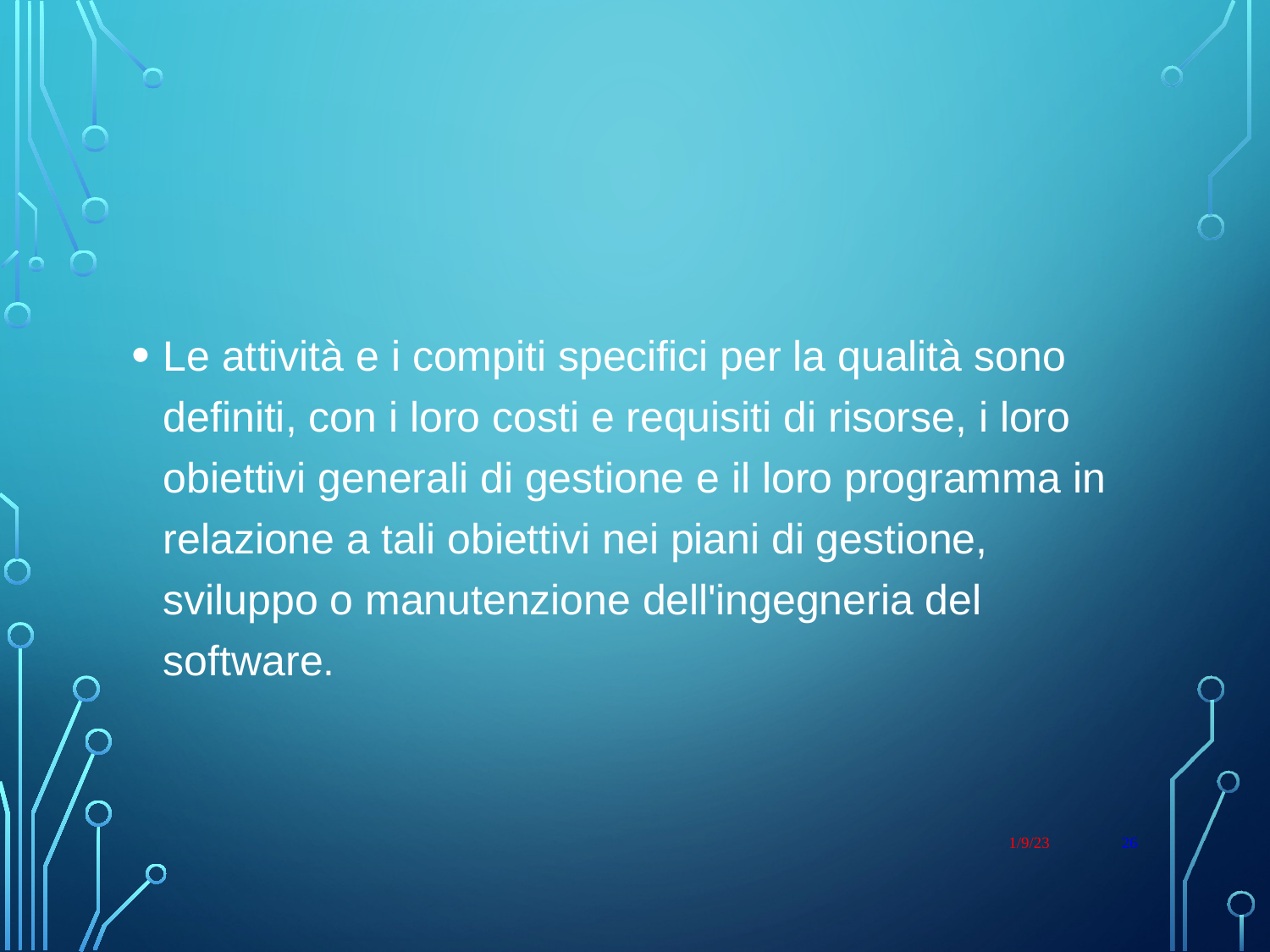

#
Le attività e i compiti specifici per la qualità sono definiti, con i loro costi e requisiti di risorse, i loro obiettivi generali di gestione e il loro programma in relazione a tali obiettivi nei piani di gestione, sviluppo o manutenzione dell'ingegneria del software.
1/9/23
26